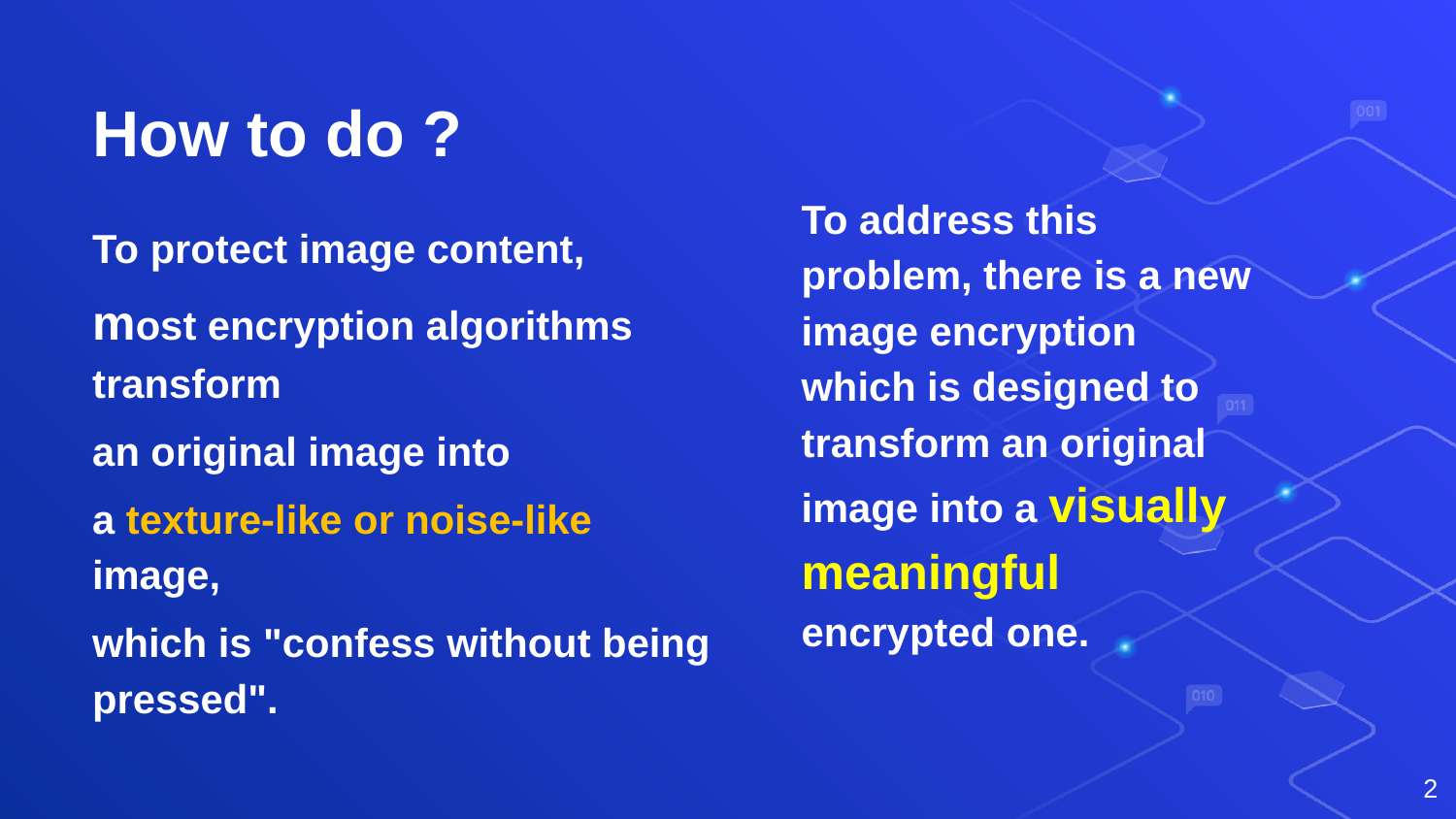

# How to do ?
To address this problem, there is a new image encryption which is designed to transform an original image into a visually meaningful encrypted one.

To protect image content,
most encryption algorithms transform
an original image into
a texture-like or noise-like image,
which is "confess without being pressed".
2